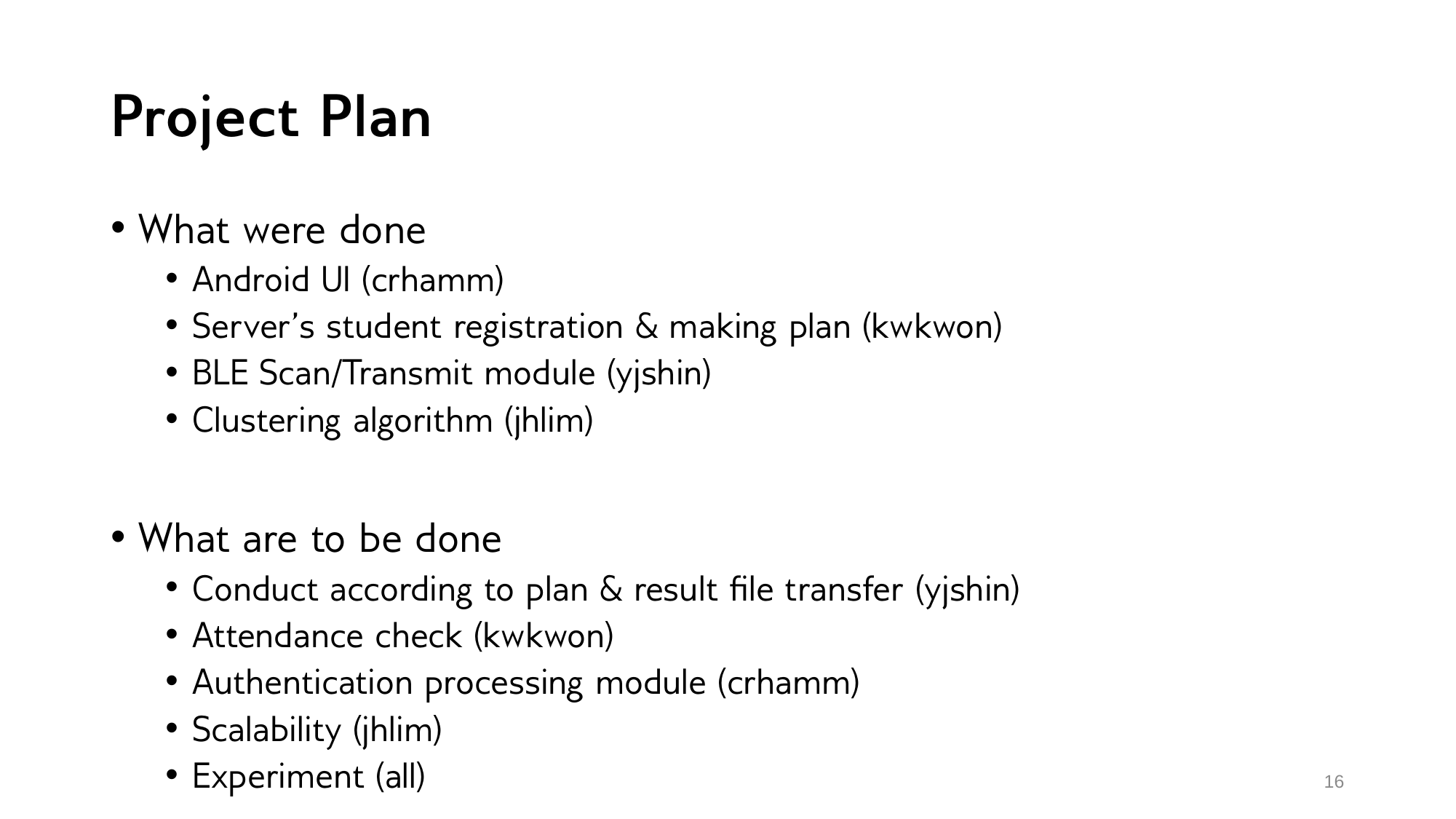

# Project Plan
What were done
Android UI (crhamm)
Server’s student registration & making plan (kwkwon)
BLE Scan/Transmit module (yjshin)
Clustering algorithm (jhlim)

What are to be done
Conduct according to plan & result file transfer (yjshin)
Attendance check (kwkwon)
Authentication processing module (crhamm)
Scalability (jhlim)
Experiment (all)
16